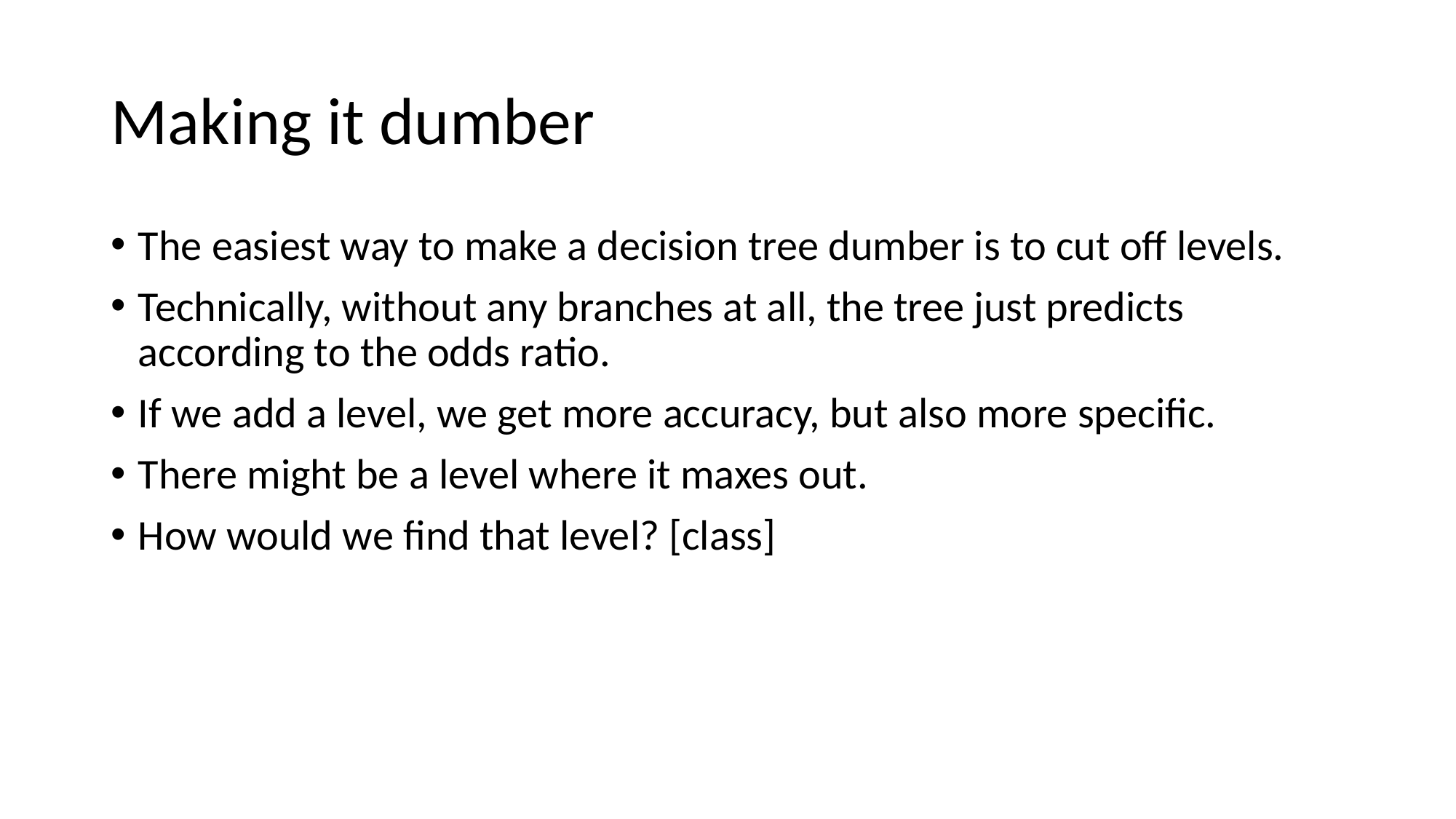

# Making it dumber
The easiest way to make a decision tree dumber is to cut off levels.
Technically, without any branches at all, the tree just predicts according to the odds ratio.
If we add a level, we get more accuracy, but also more specific.
There might be a level where it maxes out.
How would we find that level? [class]